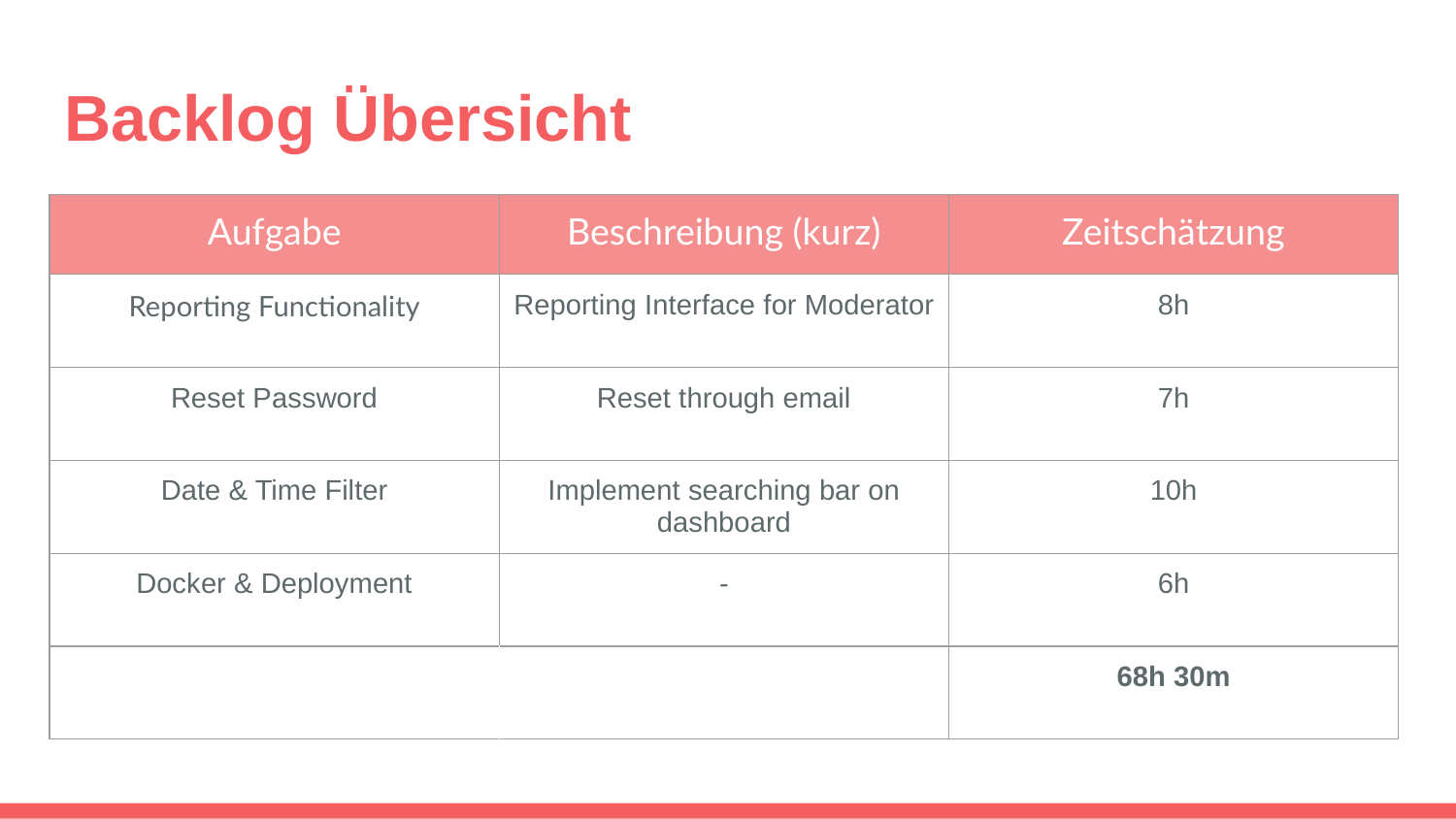

# Backlog Übersicht
| Aufgabe | Beschreibung (kurz) | Zeitschätzung |
| --- | --- | --- |
| Reporting Functionality | Reporting Interface for Moderator | 8h |
| Reset Password | Reset through email | 7h |
| Date & Time Filter | Implement searching bar on dashboard | 10h |
| Docker & Deployment | - | 6h |
|  |  | 68h 30m |